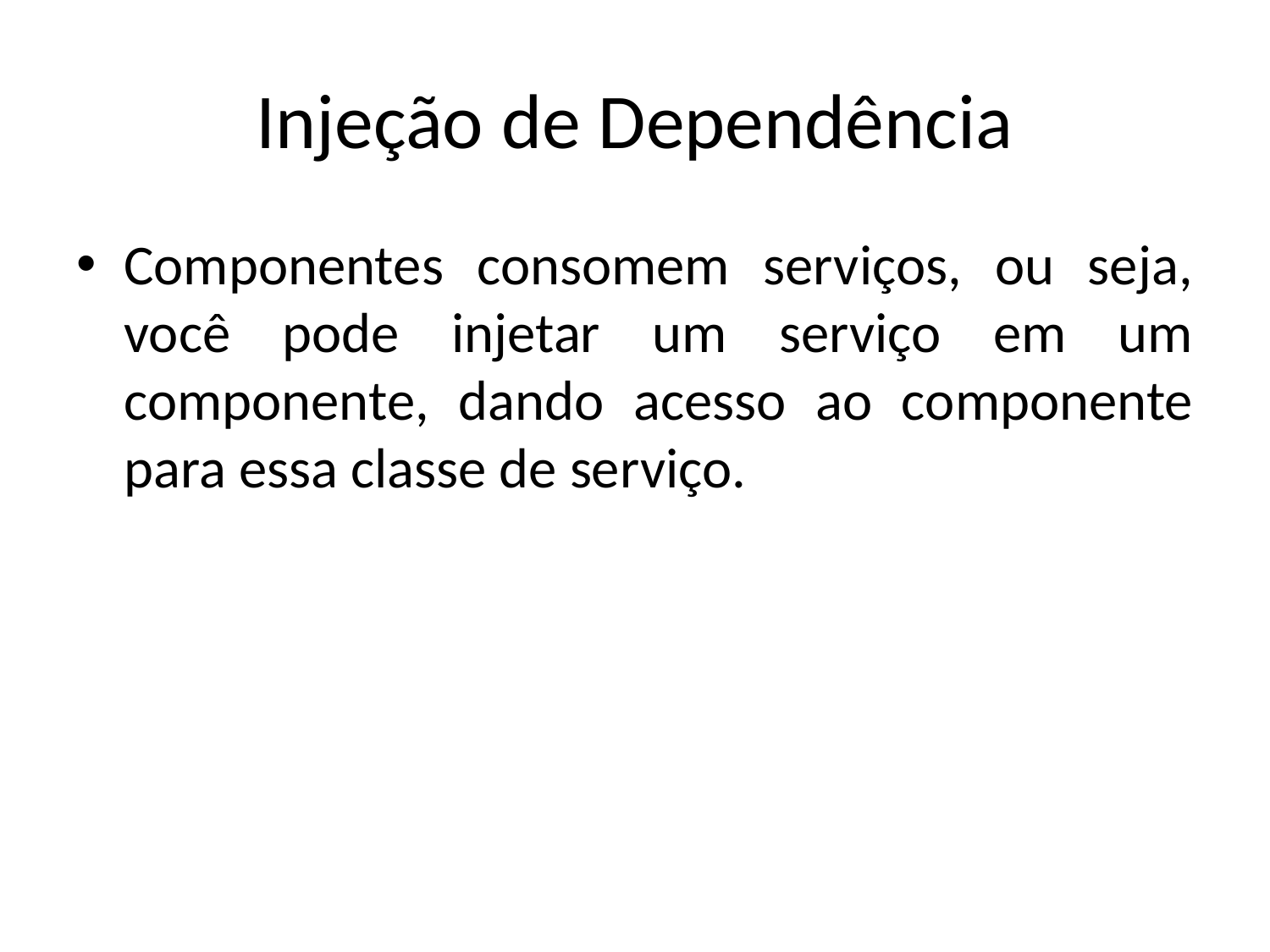

# Injeção de Dependência
Componentes consomem serviços, ou seja, você pode injetar um serviço em um componente, dando acesso ao componente para essa classe de serviço.